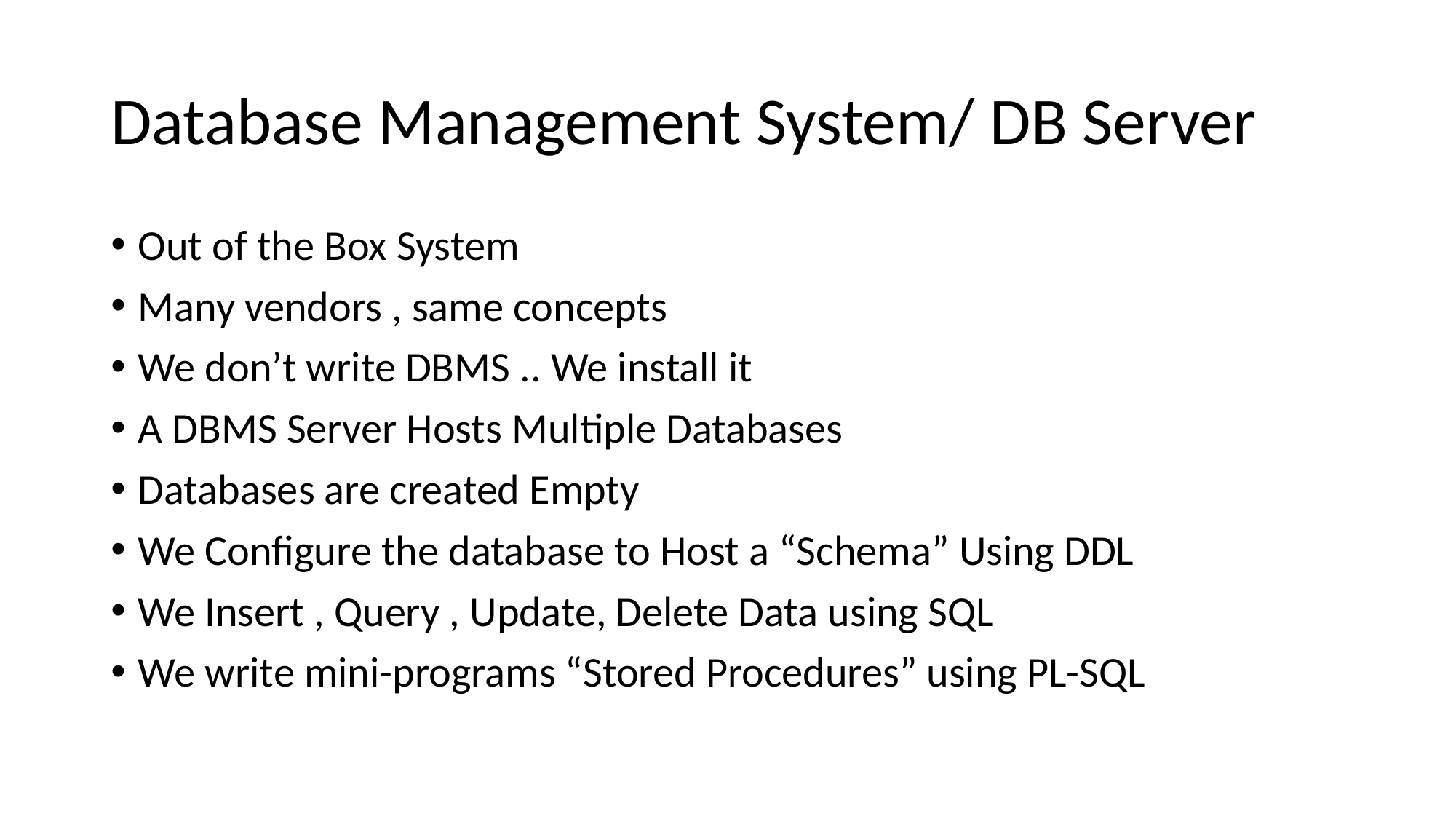

# Database Management System/ DB Server
Out of the Box System
Many vendors , same concepts
We don’t write DBMS .. We install it
A DBMS Server Hosts Multiple Databases
Databases are created Empty
We Configure the database to Host a “Schema” Using DDL
We Insert , Query , Update, Delete Data using SQL
We write mini-programs “Stored Procedures” using PL-SQL